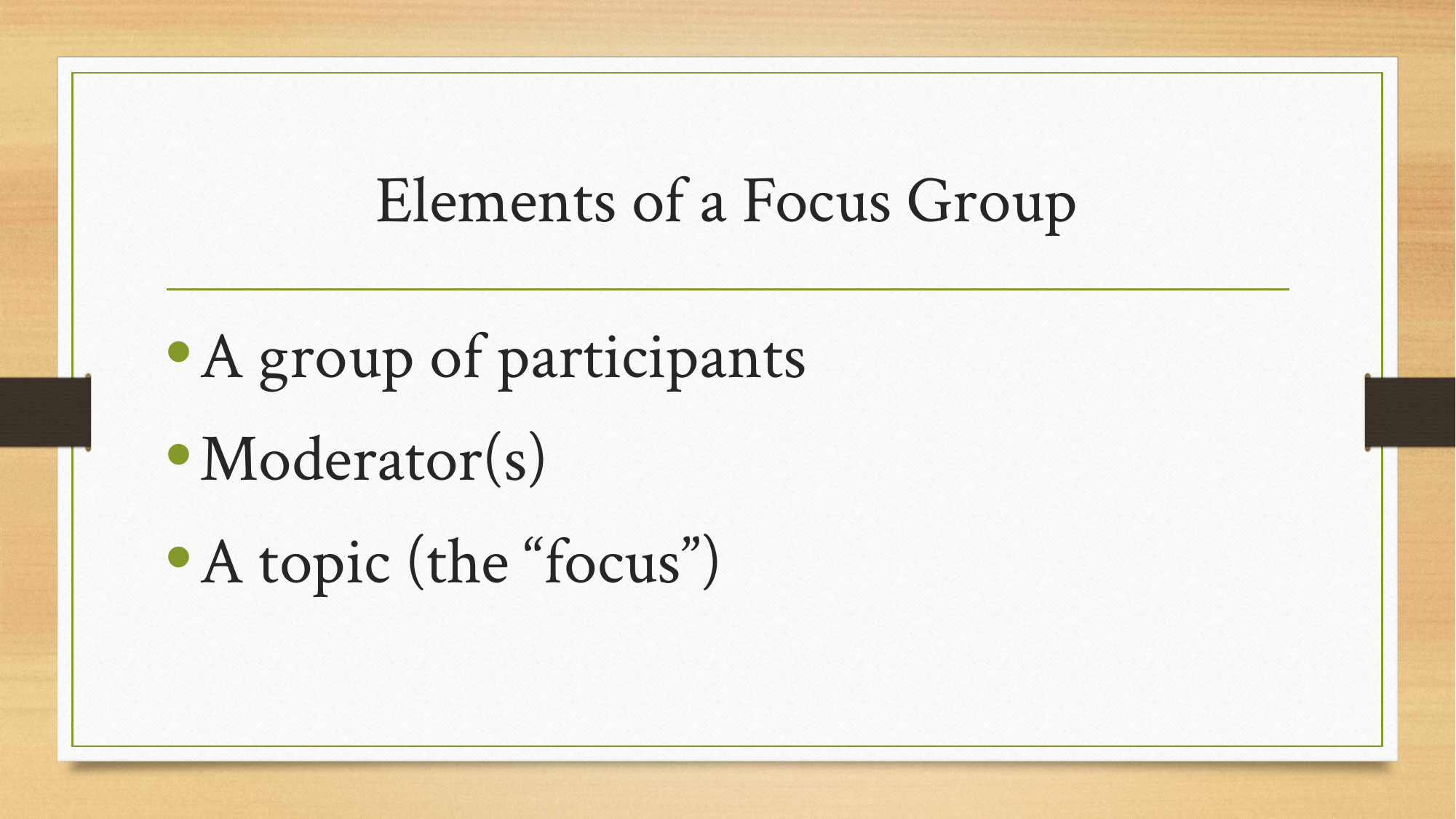

# Elements of a Focus Group
A group of participants
Moderator(s)
A topic (the “focus”)